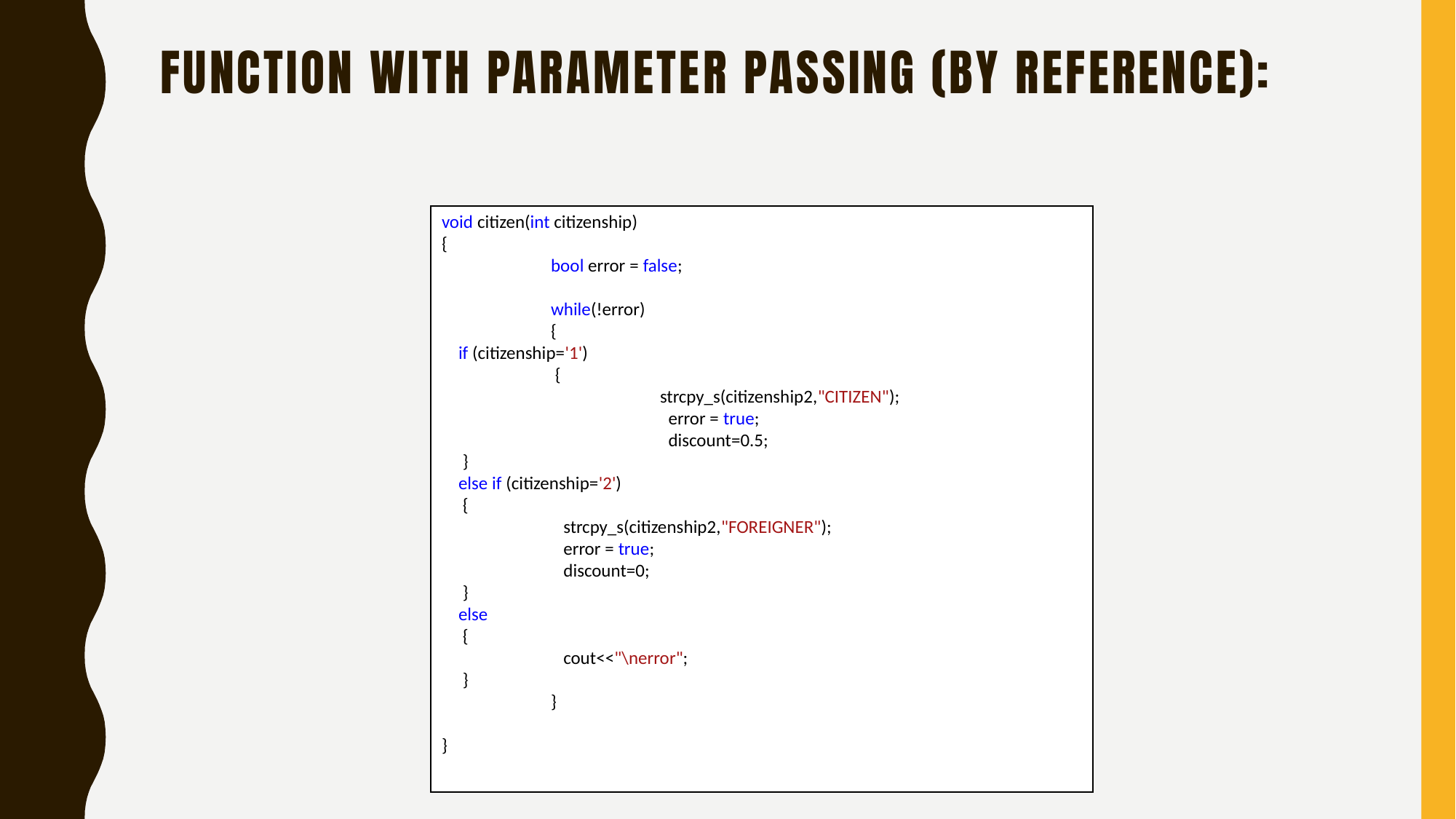

# FUNCTION WITH PARAMETER PASSING (BY REFERENCE):

void citizen(int citizenship)
{
	bool error = false;

	while(!error)
	{
    if (citizenship='1')
	 {
		strcpy_s(citizenship2,"CITIZEN");
		  error = true;
		  discount=0.5;
     }
    else if (citizenship='2')
     {
	   strcpy_s(citizenship2,"FOREIGNER");
	   error = true;
	   discount=0;
     }
    else
     {
	   cout<<"\nerror";
     }
	}

}